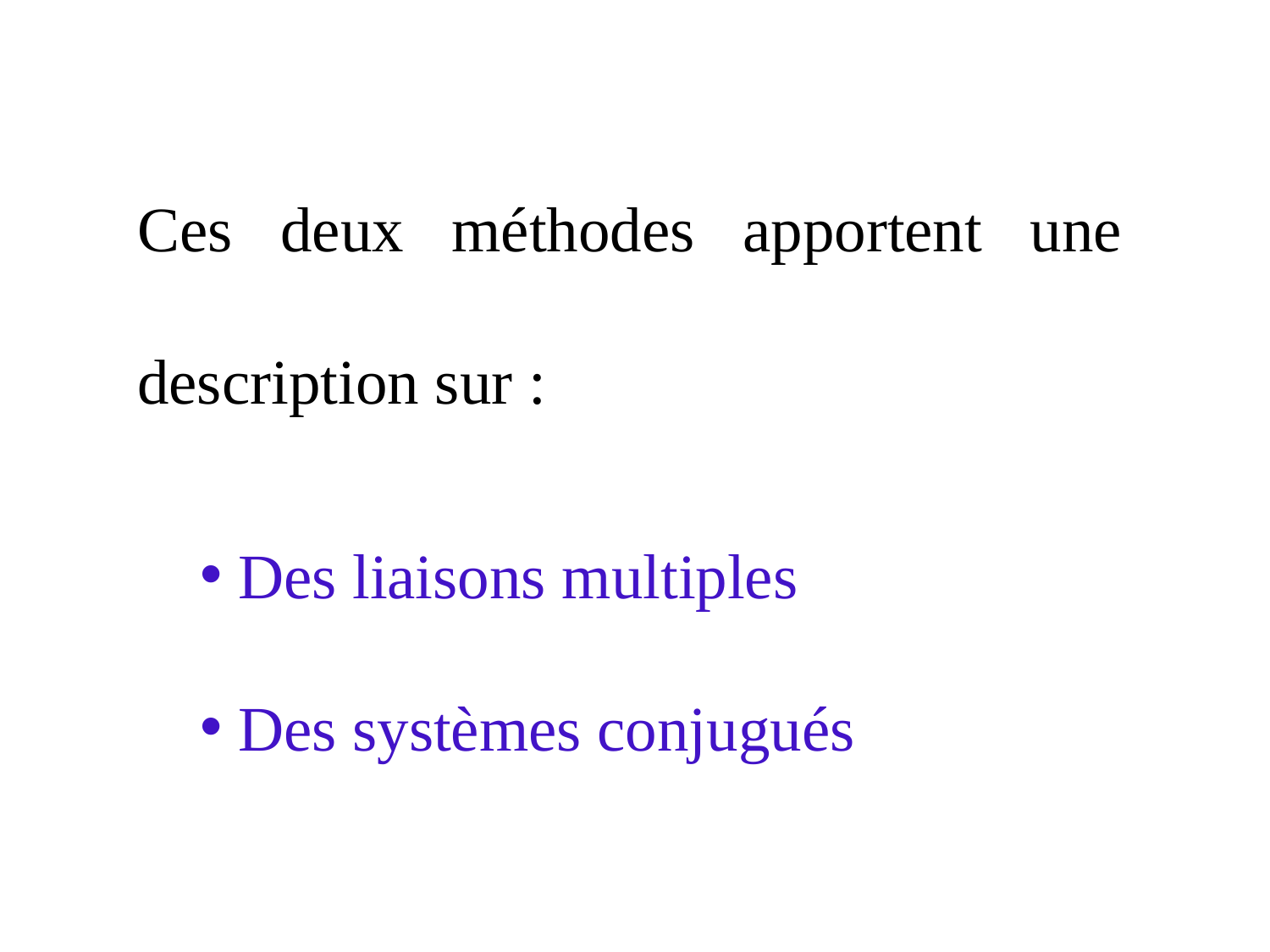

Ces deux méthodes apportent une description sur :

Des liaisons multiples
Des systèmes conjugués